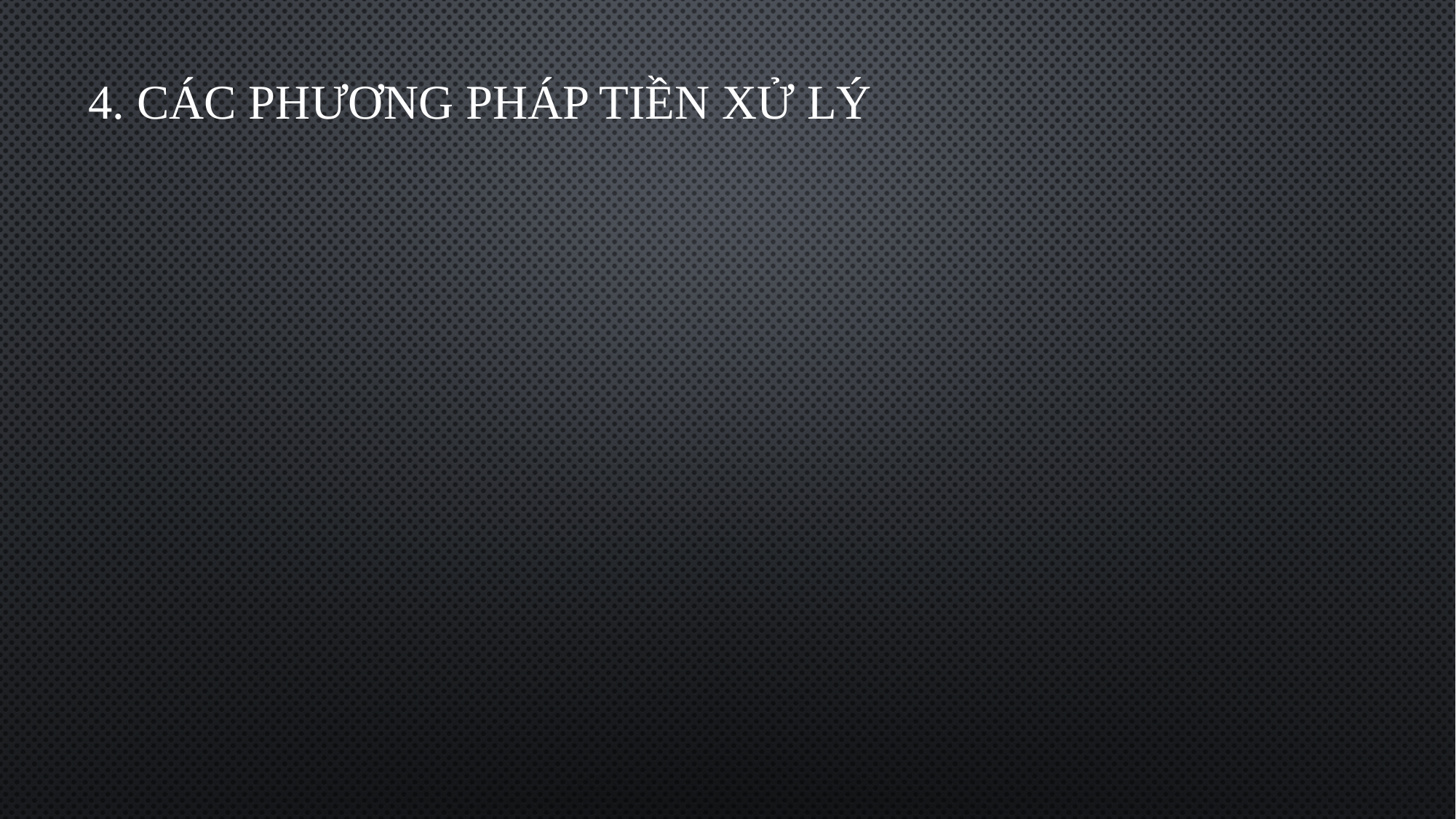

4. Các phương pháp tiền xử lý